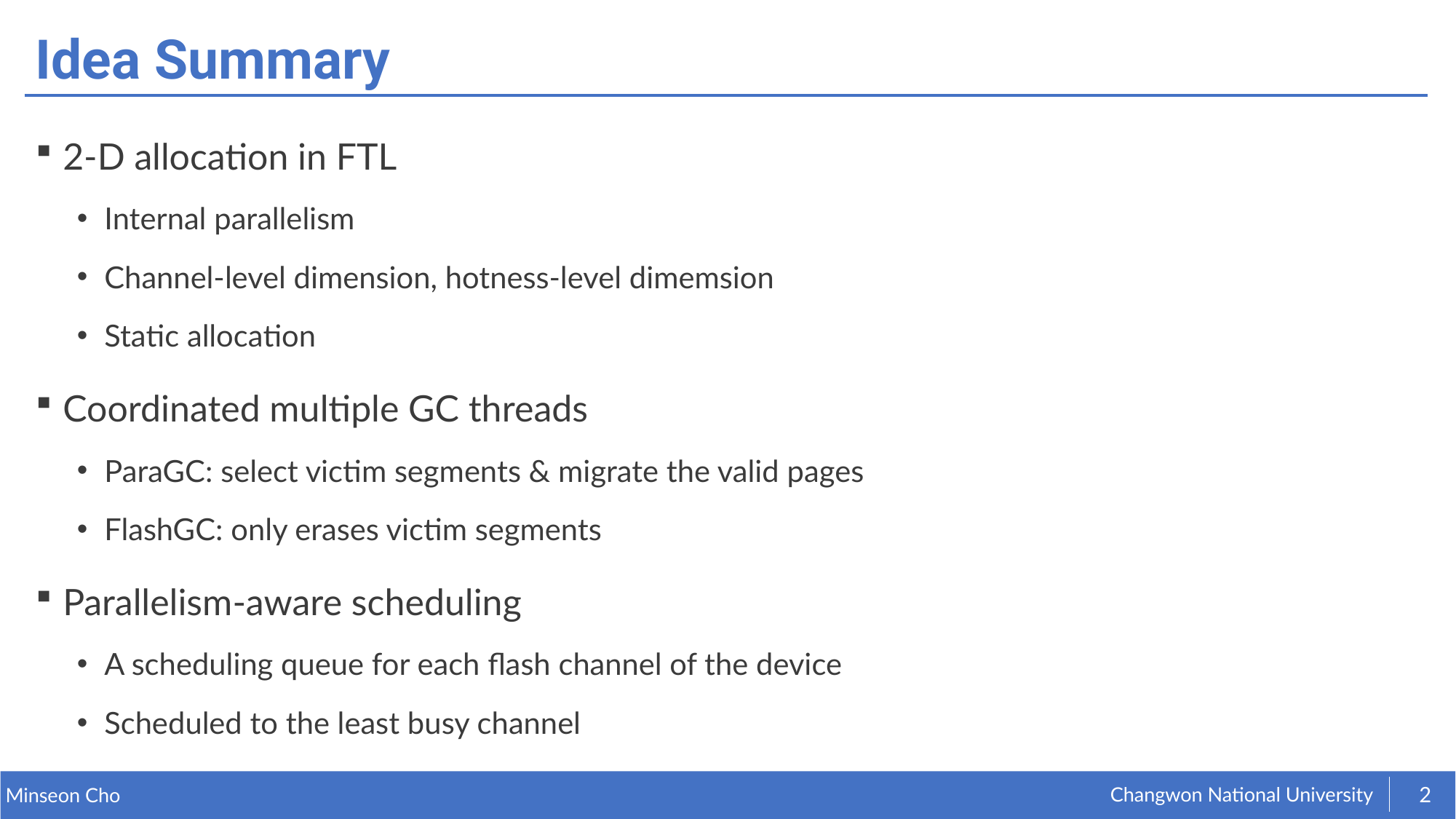

# Idea Summary
2-D allocation in FTL
Internal parallelism
Channel-level dimension, hotness-level dimemsion
Static allocation
Coordinated multiple GC threads
ParaGC: select victim segments & migrate the valid pages
FlashGC: only erases victim segments
Parallelism-aware scheduling
A scheduling queue for each flash channel of the device
Scheduled to the least busy channel
2